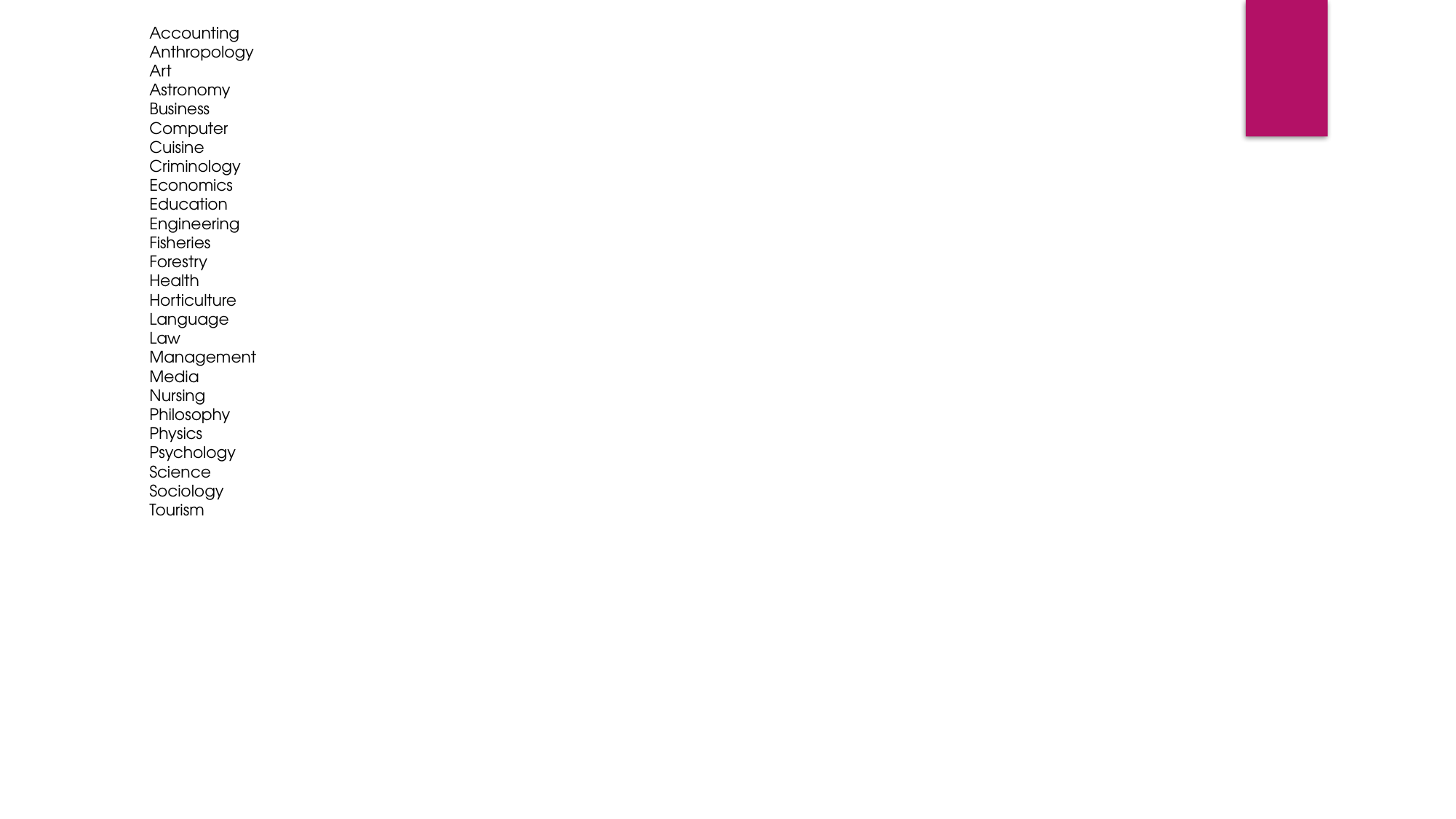

Accounting
Anthropology
Art
Astronomy
Business
Computer
Cuisine
Criminology
Economics
Education
Engineering
Fisheries
Forestry
Health
Horticulture
Language
Law
Management
Media
Nursing
Philosophy
Physics
Psychology
Science
Sociology
Tourism